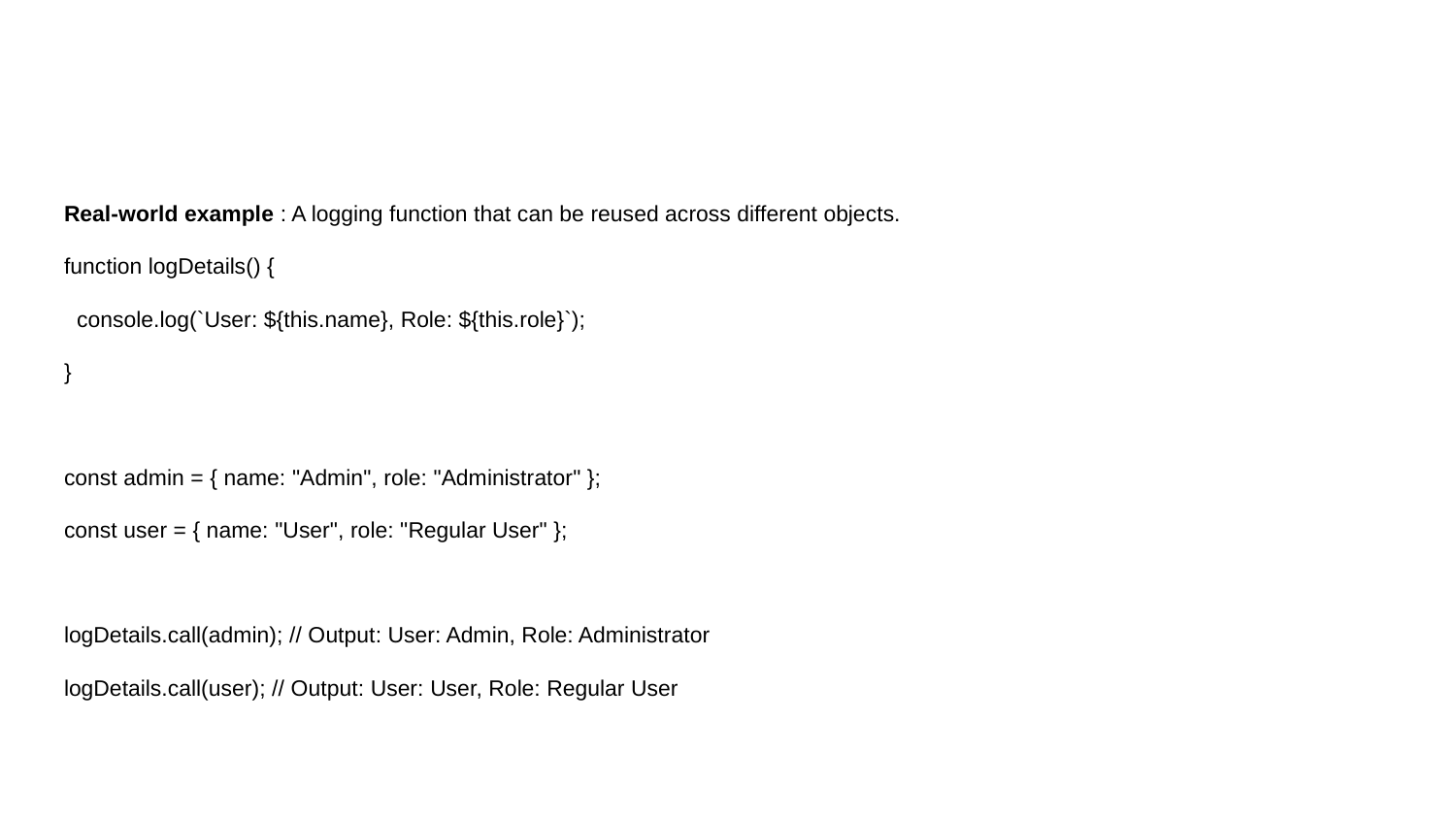

Real-world example : A logging function that can be reused across different objects.
function logDetails() {
  console.log(`User: ${this.name}, Role: ${this.role}`);
}

const admin = { name: "Admin", role: "Administrator" };
const user = { name: "User", role: "Regular User" };

logDetails.call(admin); // Output: User: Admin, Role: Administrator
logDetails.call(user); // Output: User: User, Role: Regular User